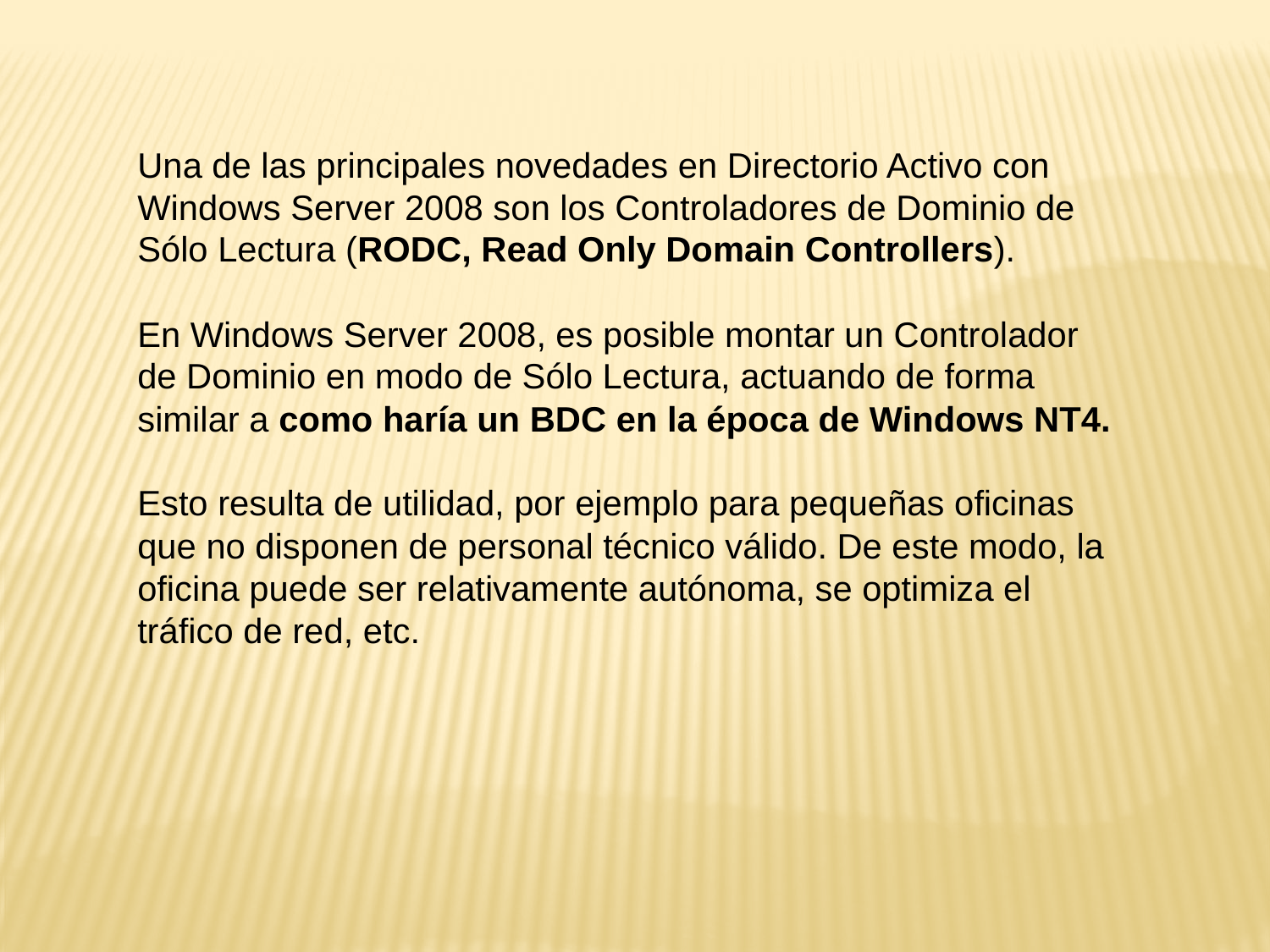

Una de las principales novedades en Directorio Activo con Windows Server 2008 son los Controladores de Dominio de Sólo Lectura (RODC, Read Only Domain Controllers).

En Windows Server 2008, es posible montar un Controlador de Dominio en modo de Sólo Lectura, actuando de forma similar a como haría un BDC en la época de Windows NT4.

Esto resulta de utilidad, por ejemplo para pequeñas oficinas que no disponen de personal técnico válido. De este modo, la oficina puede ser relativamente autónoma, se optimiza el tráfico de red, etc.